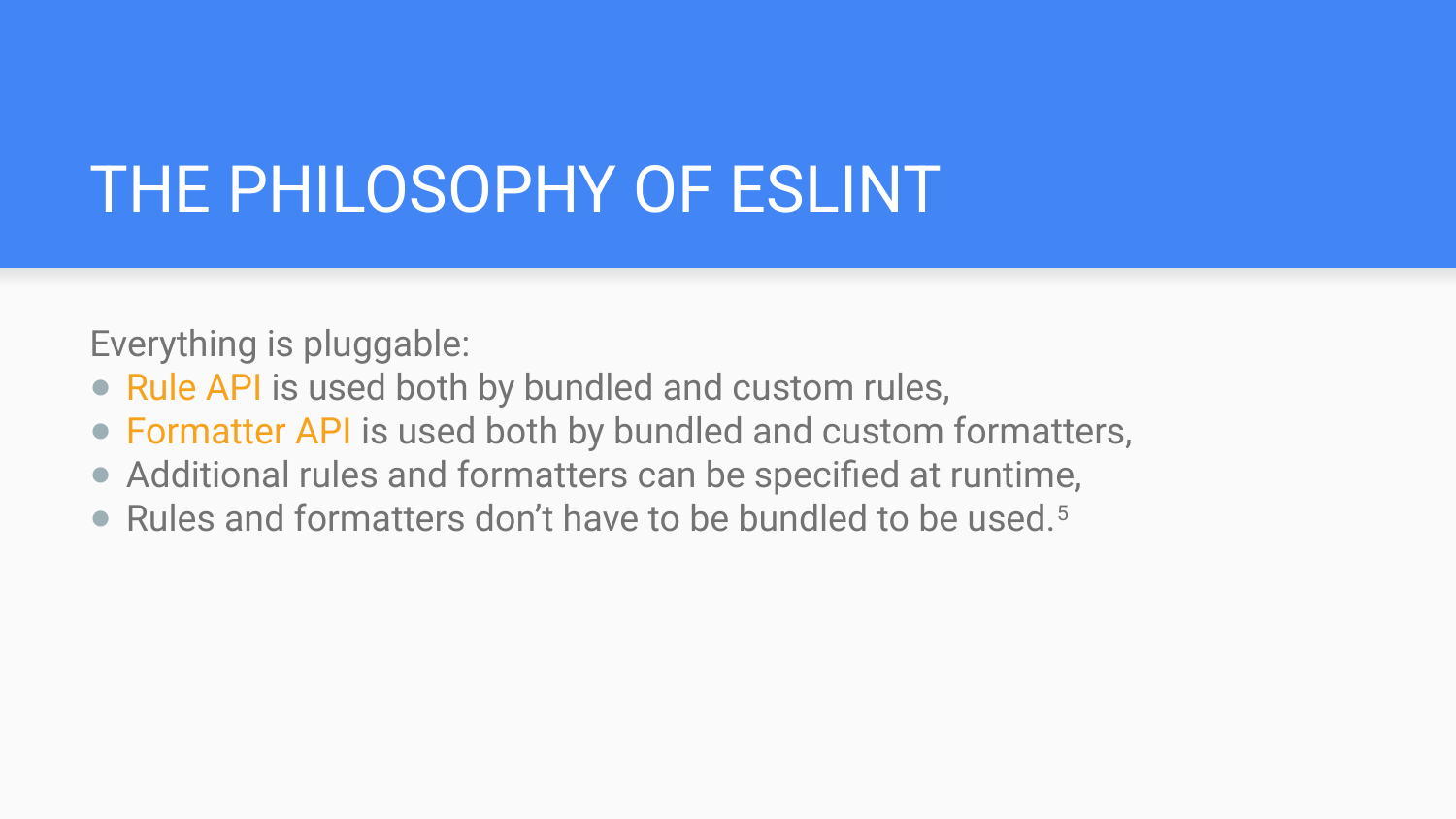

# THE PHILOSOPHY OF ESLINT
Everything is pluggable:
Rule API is used both by bundled and custom rules,
Formatter API is used both by bundled and custom formatters,
Additional rules and formatters can be specified at runtime,
Rules and formatters don’t have to be bundled to be used.5